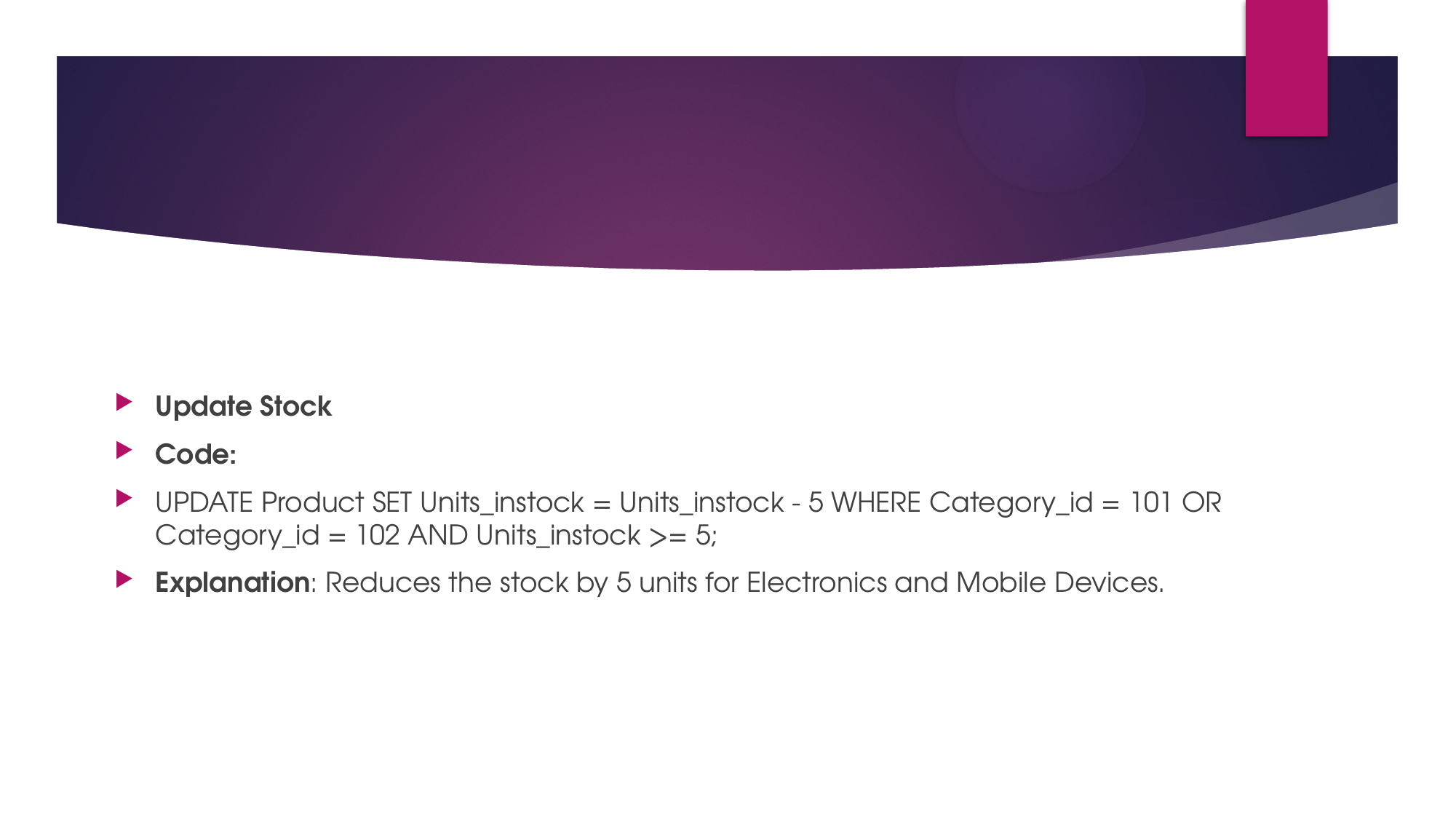

Update Stock
Code:
UPDATE Product SET Units_instock = Units_instock - 5 WHERE Category_id = 101 OR Category_id = 102 AND Units_instock >= 5;
Explanation: Reduces the stock by 5 units for Electronics and Mobile Devices.